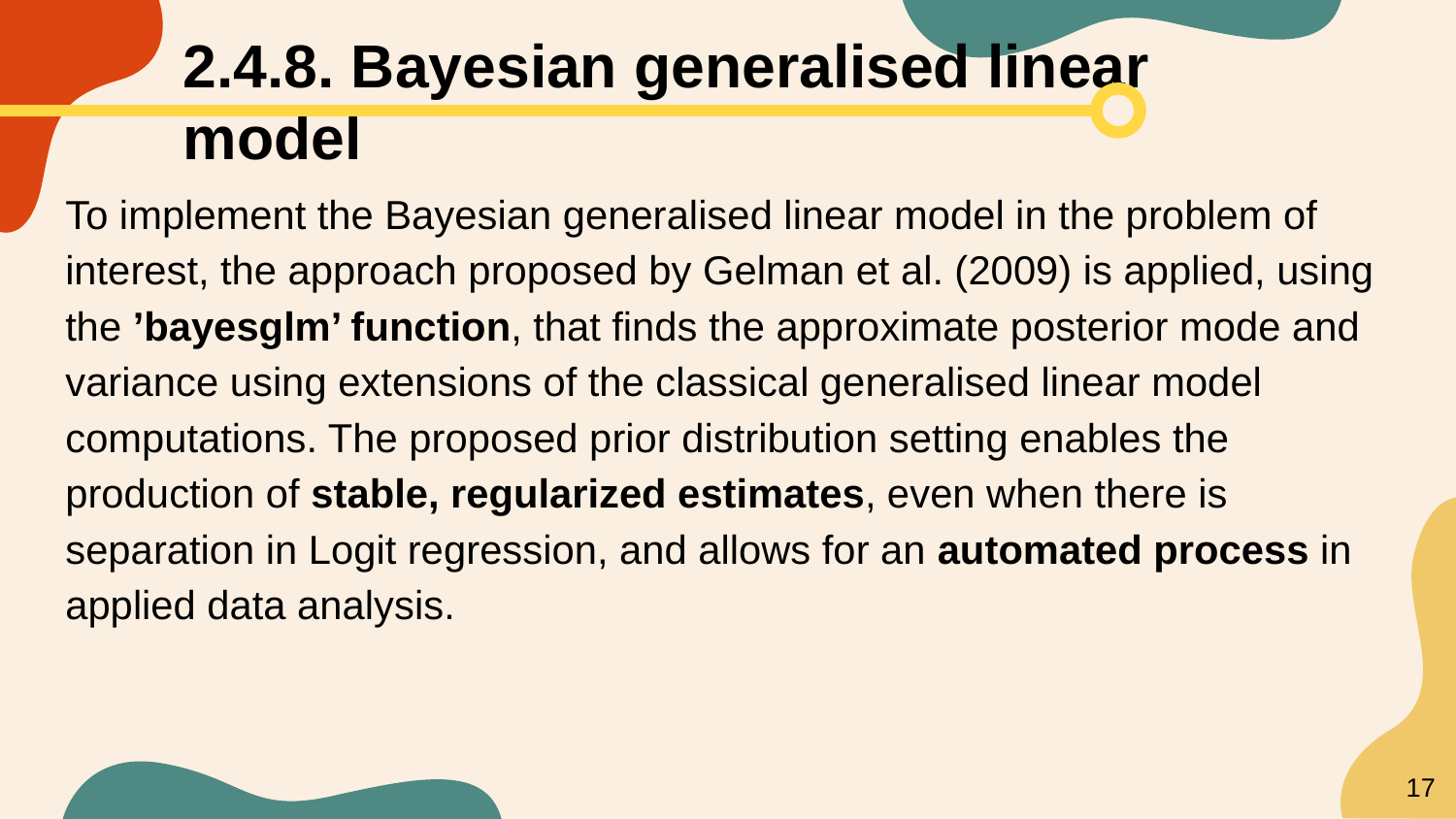

2.4.8. Bayesian generalised linear model

To implement the Bayesian generalised linear model in the problem of interest, the approach proposed by Gelman et al. (2009) is applied, using the ’bayesglm’ function, that finds the approximate posterior mode and variance using extensions of the classical generalised linear model computations. The proposed prior distribution setting enables the production of stable, regularized estimates, even when there is separation in Logit regression, and allows for an automated process in applied data analysis.

17